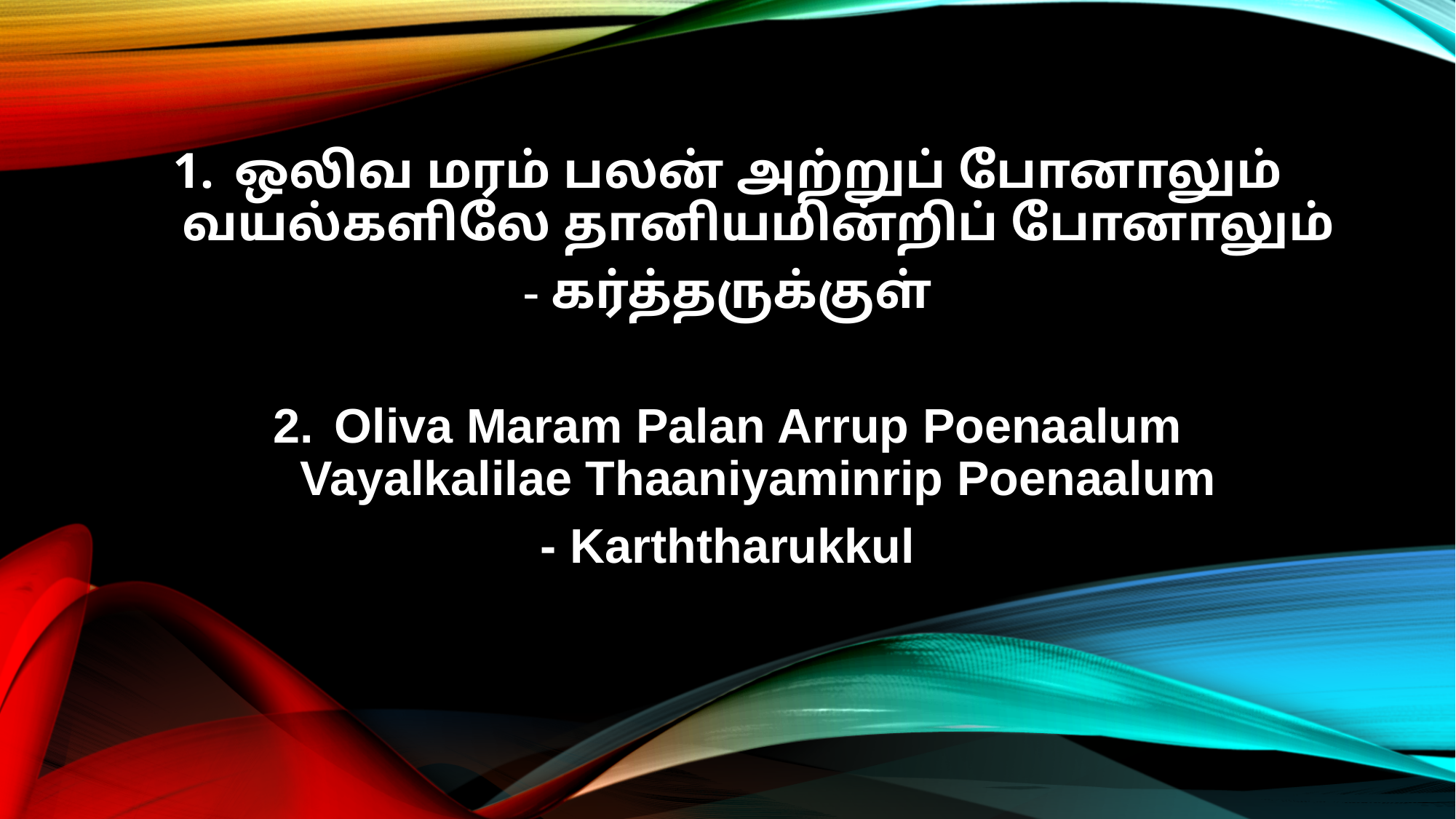

ஒலிவ மரம் பலன் அற்றுப் போனாலும்
வயல்களிலே தானியமின்றிப் போனாலும்
- கர்த்தருக்குள்

Oliva Maram Palan Arrup Poenaalum
Vayalkalilae Thaaniyaminrip Poenaalum
- Karththarukkul